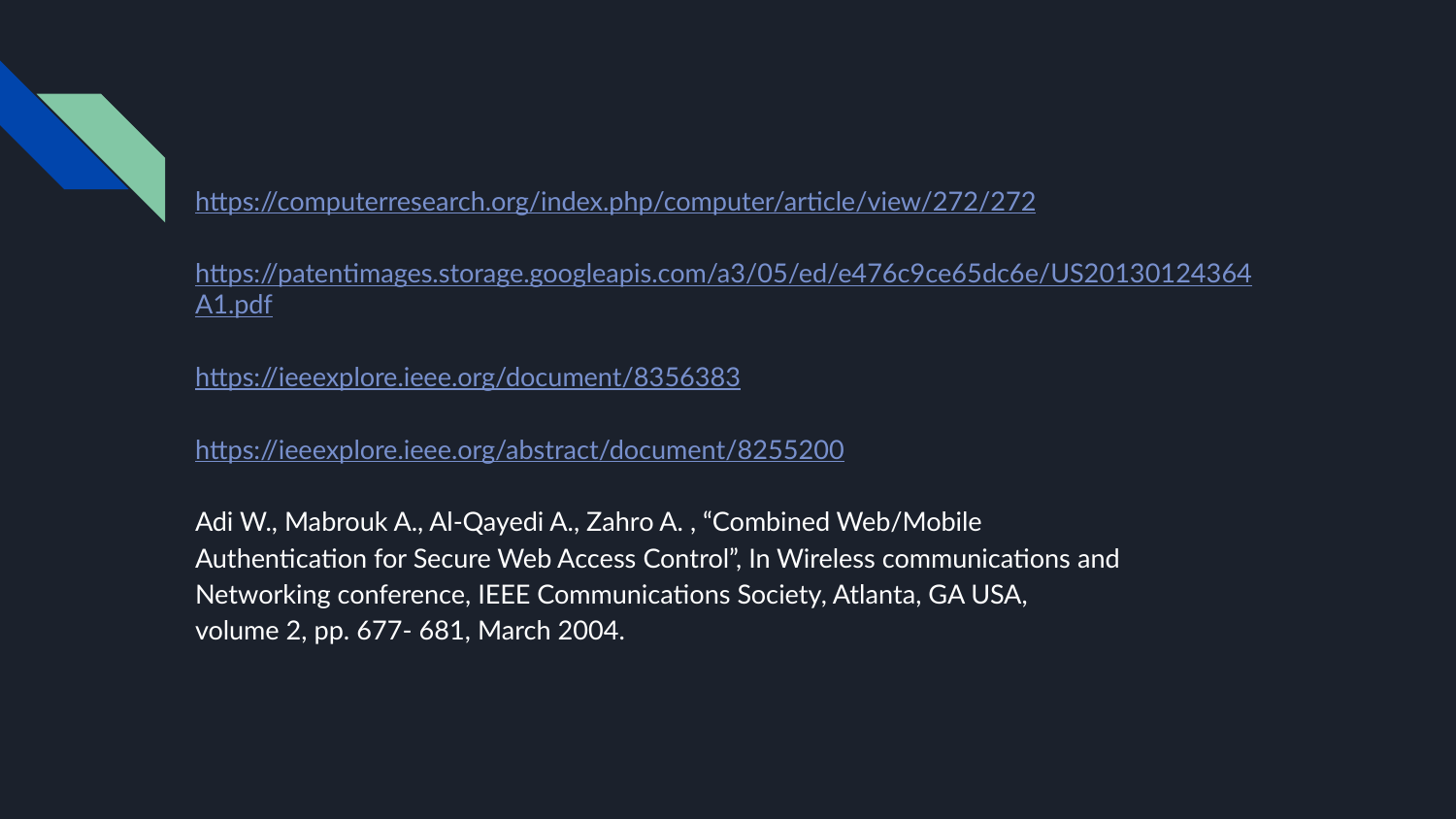

https://computerresearch.org/index.php/computer/article/view/272/272

https://patentimages.storage.googleapis.com/a3/05/ed/e476c9ce65dc6e/US20130124364A1.pdf

https://ieeexplore.ieee.org/document/8356383

https://ieeexplore.ieee.org/abstract/document/8255200

Adi W., Mabrouk A., Al-Qayedi A., Zahro A. , “Combined Web/Mobile
Authentication for Secure Web Access Control”, In Wireless communications and
Networking conference, IEEE Communications Society, Atlanta, GA USA,
volume 2, pp. 677- 681, March 2004.